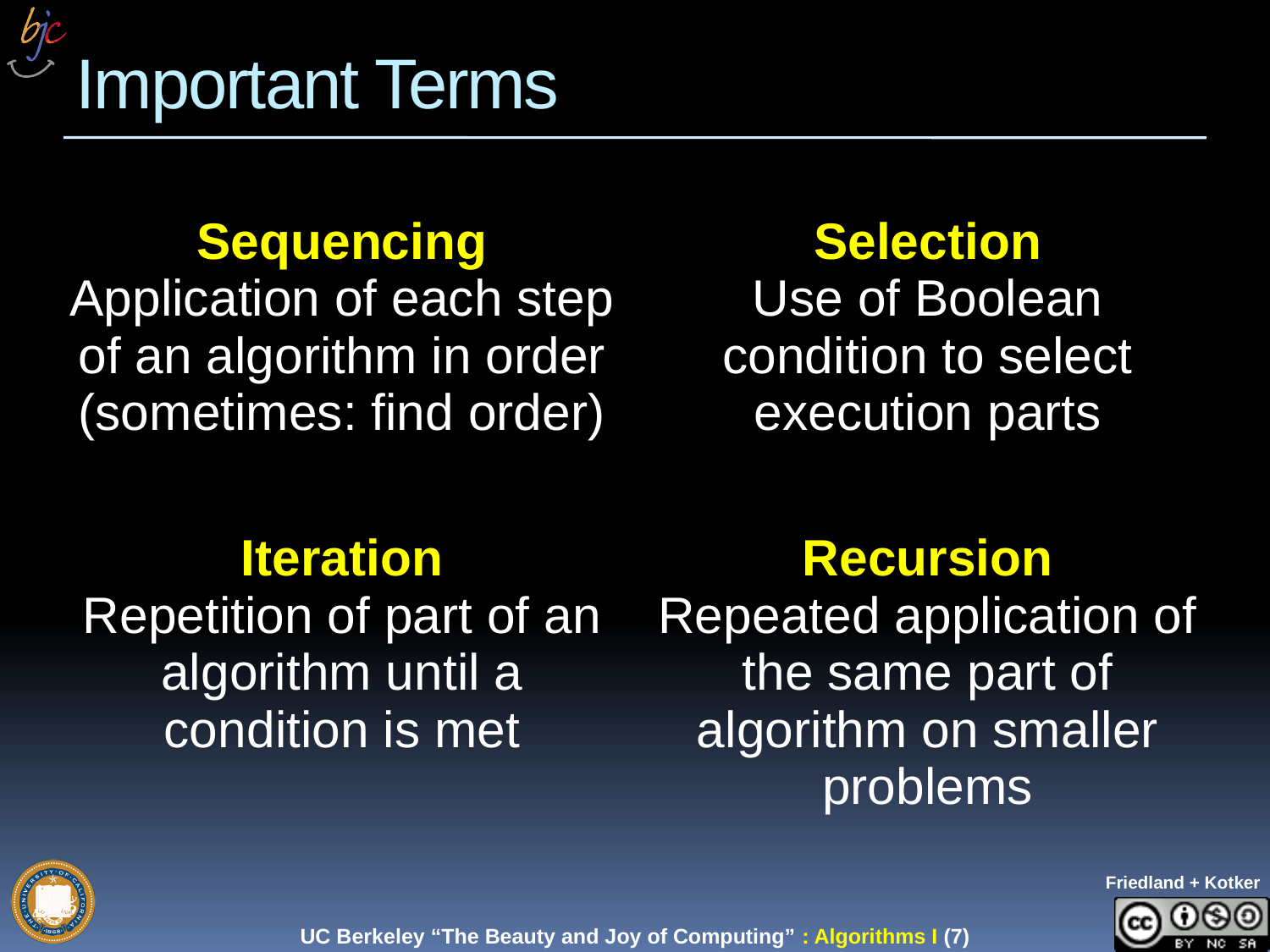

# Important Terms
| Sequencing Application of each step of an algorithm in order (sometimes: find order) | Selection Use of Boolean condition to select execution parts |
| --- | --- |
| Iteration Repetition of part of an algorithm until a condition is met | Recursion Repeated application of the same part of algorithm on smaller problems |